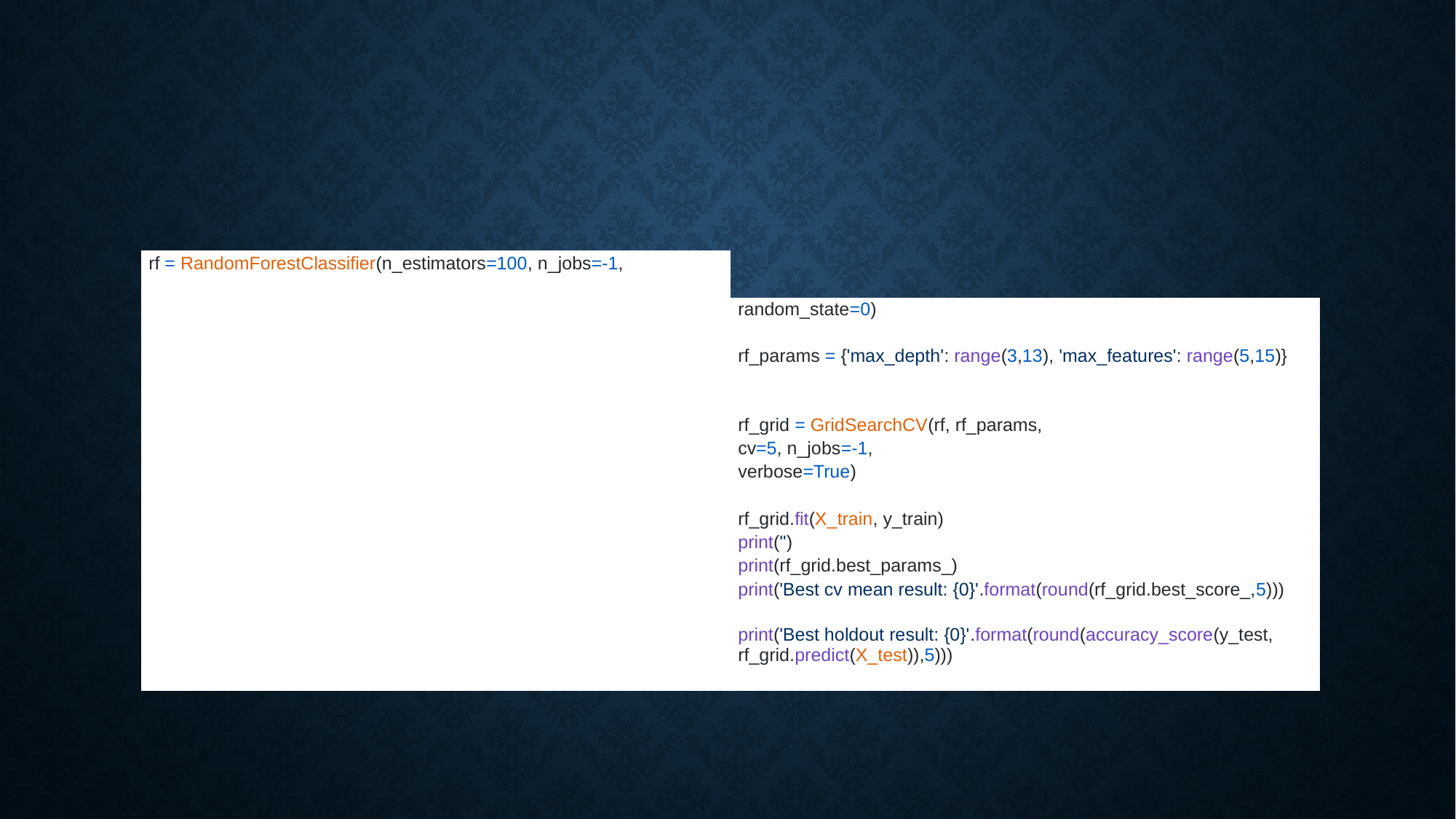

| rf = RandomForestClassifier(n\_estimators=100, n\_jobs=-1, |  |
| --- | --- |
|  | random\_state=0) |
|  |  |
|  | rf\_params = {'max\_depth': range(3,13), 'max\_features': range(5,15)} |
|  |  |
|  | rf\_grid = GridSearchCV(rf, rf\_params, |
|  | cv=5, n\_jobs=-1, |
|  | verbose=True) |
|  |  |
|  | rf\_grid.fit(X\_train, y\_train) |
|  | print('') |
|  | print(rf\_grid.best\_params\_) |
|  | print('Best cv mean result: {0}'.format(round(rf\_grid.best\_score\_,5))) |
|  | print('Best holdout result: {0}'.format(round(accuracy\_score(y\_test, rf\_grid.predict(X\_test)),5))) |